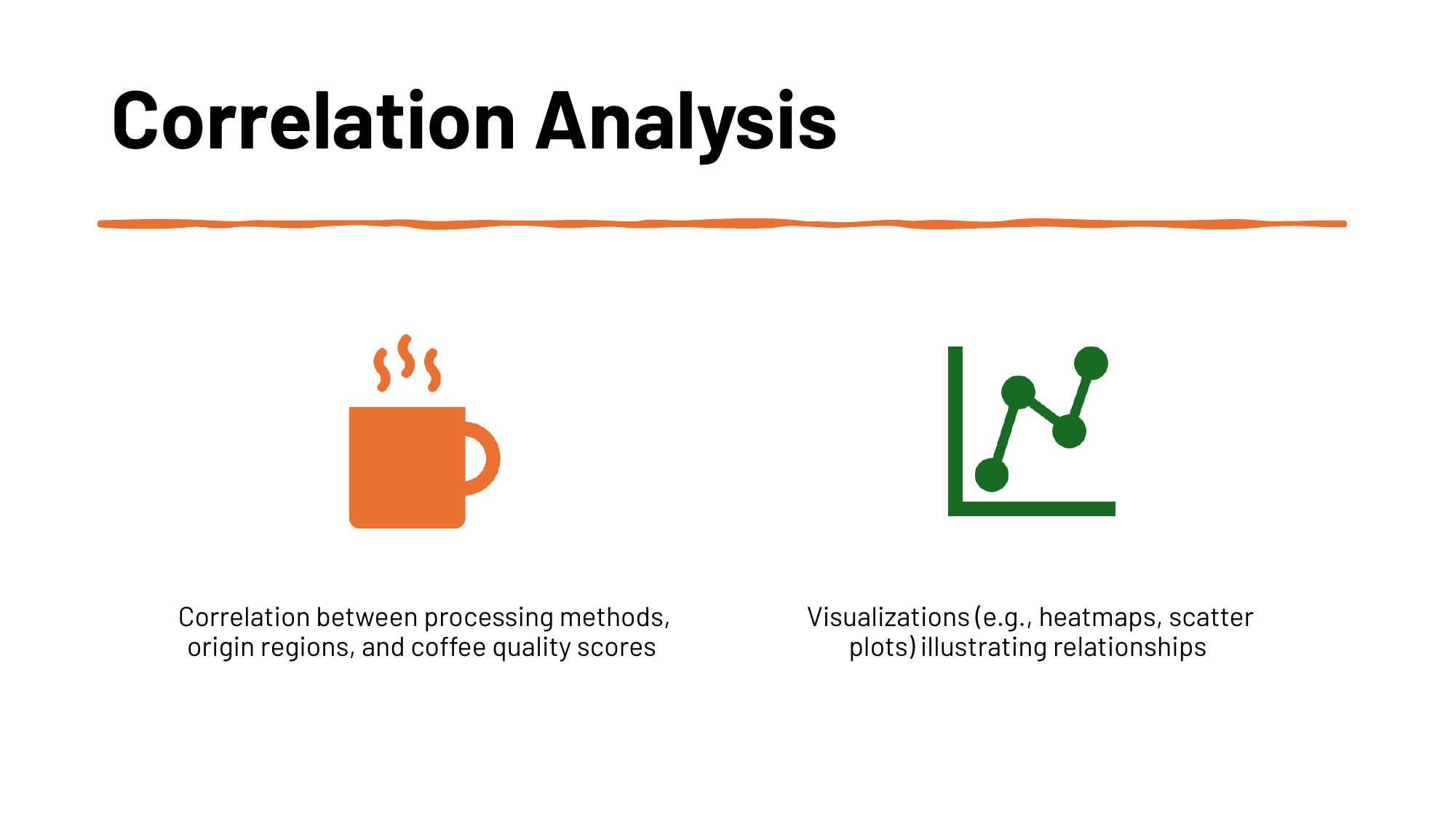

# Correlation Analysis

Correlation between processing methods, origin regions, and coffee quality scores
Visualizations (e.g., heatmaps, scatter plots) illustrating relationships